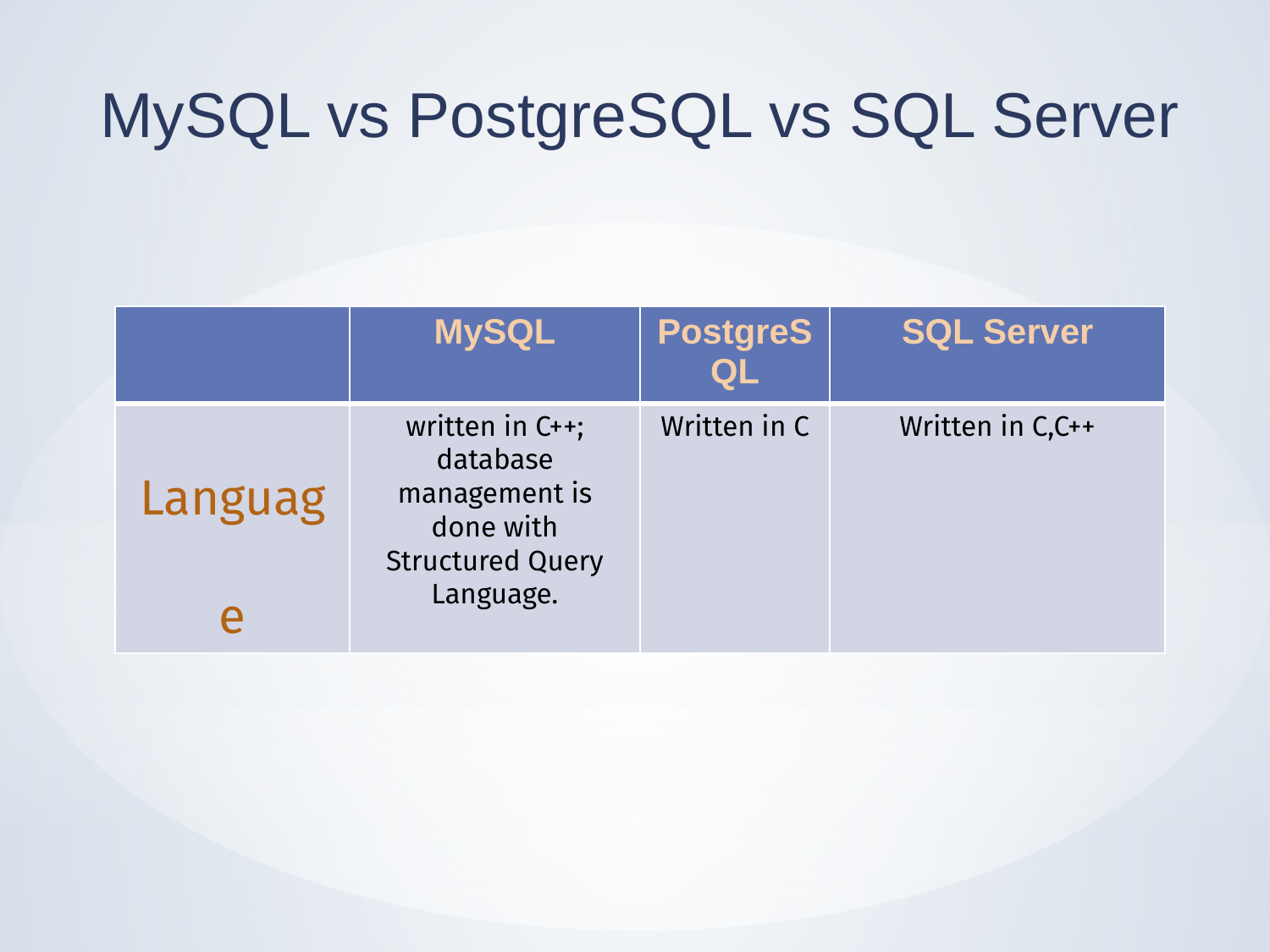

MySQL vs PostgreSQL vs SQL Server

|  | MySQL | PostgreSQL | SQL Server |
| --- | --- | --- | --- |
| Language | written in C++; database management is done with Structured Query Language. | Written in C | Written in C,C++ |